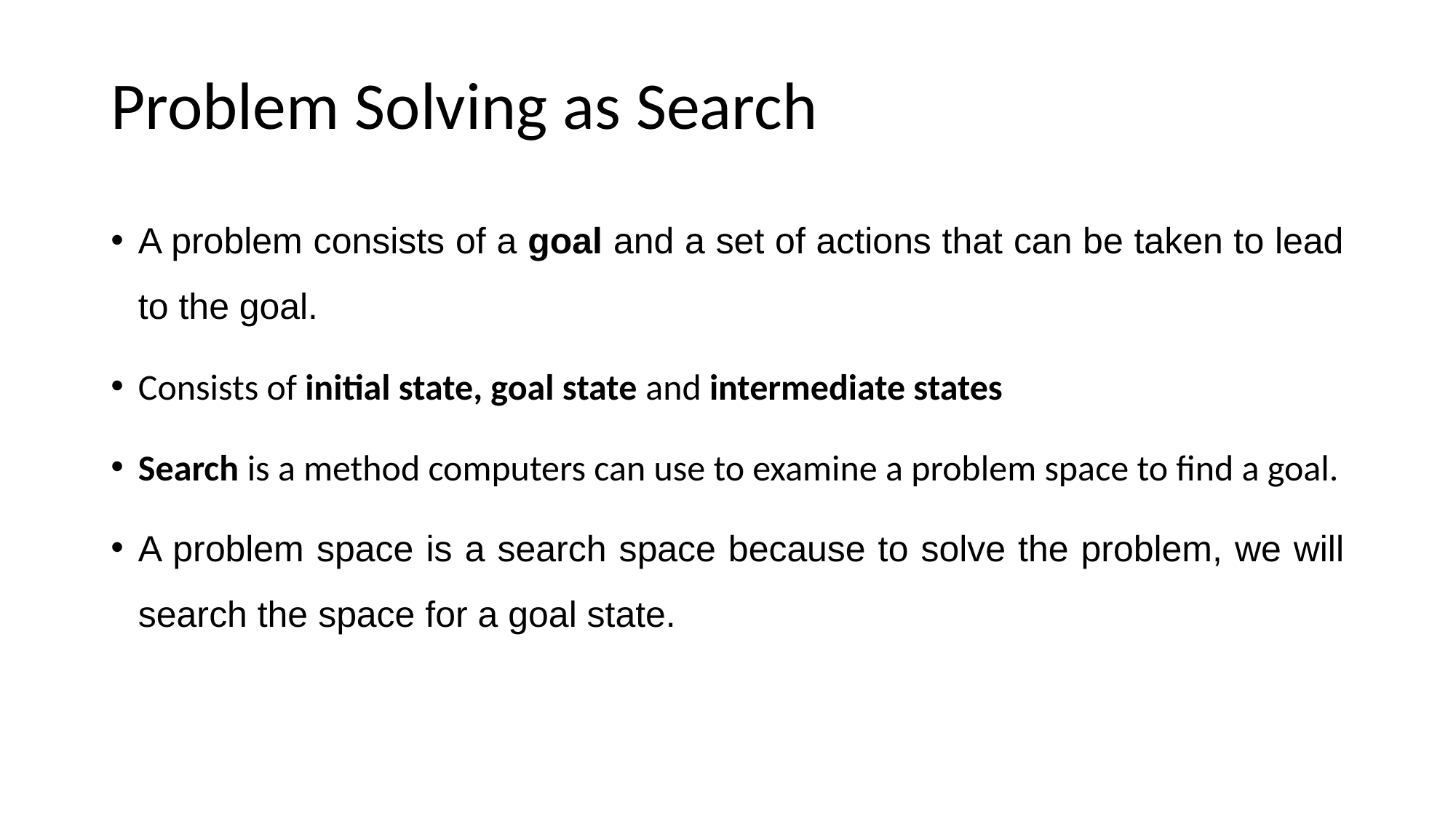

# Problem Solving as Search
A problem consists of a goal and a set of actions that can be taken to lead to the goal.
Consists of initial state, goal state and intermediate states
Search is a method computers can use to examine a problem space to find a goal.
A problem space is a search space because to solve the problem, we will search the space for a goal state.